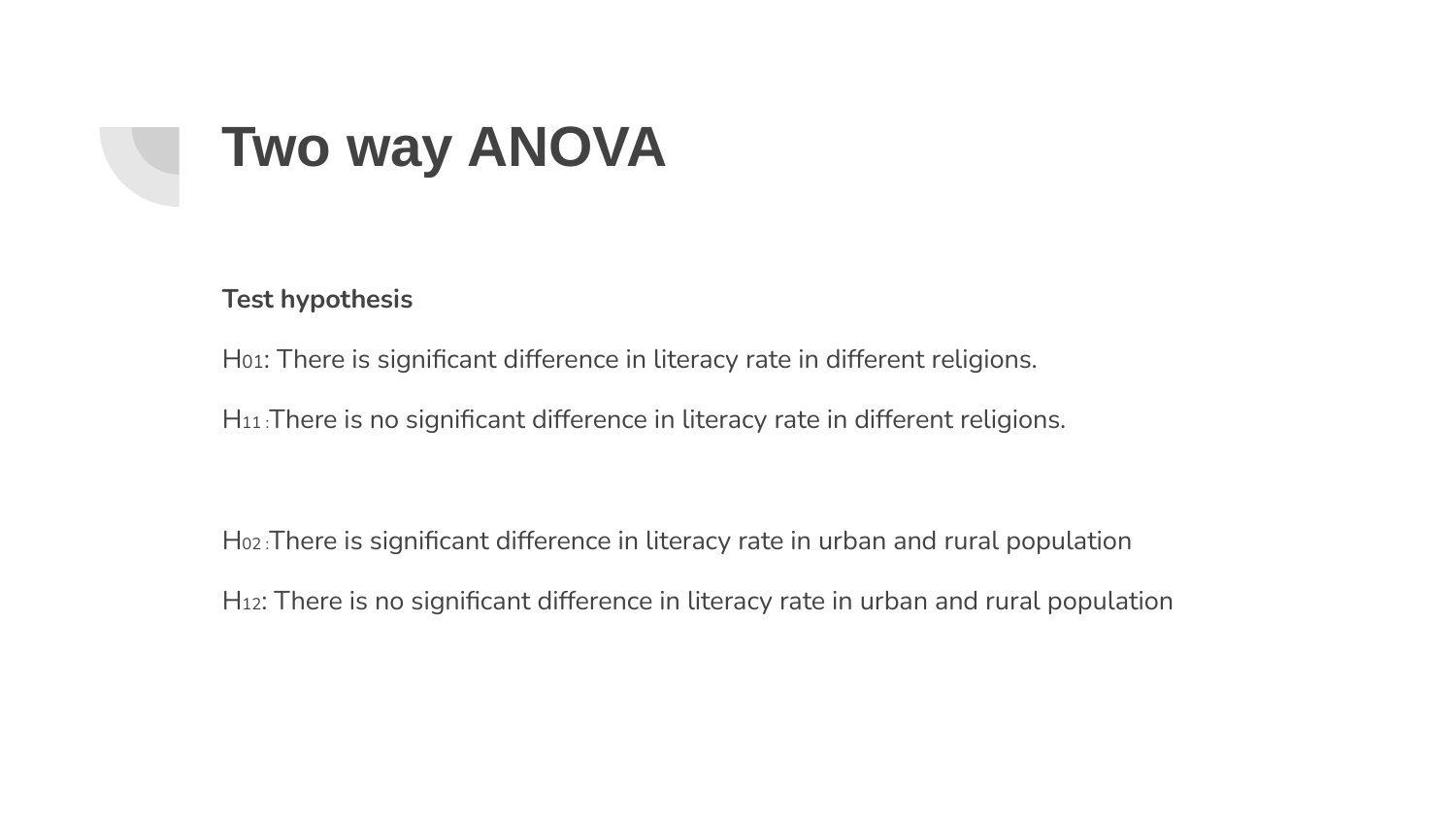

# Two way ANOVA
Test hypothesis
H01: There is significant difference in literacy rate in different religions.
H11 :There is no significant difference in literacy rate in different religions.

H02 :There is significant difference in literacy rate in urban and rural population
H12: There is no significant difference in literacy rate in urban and rural population